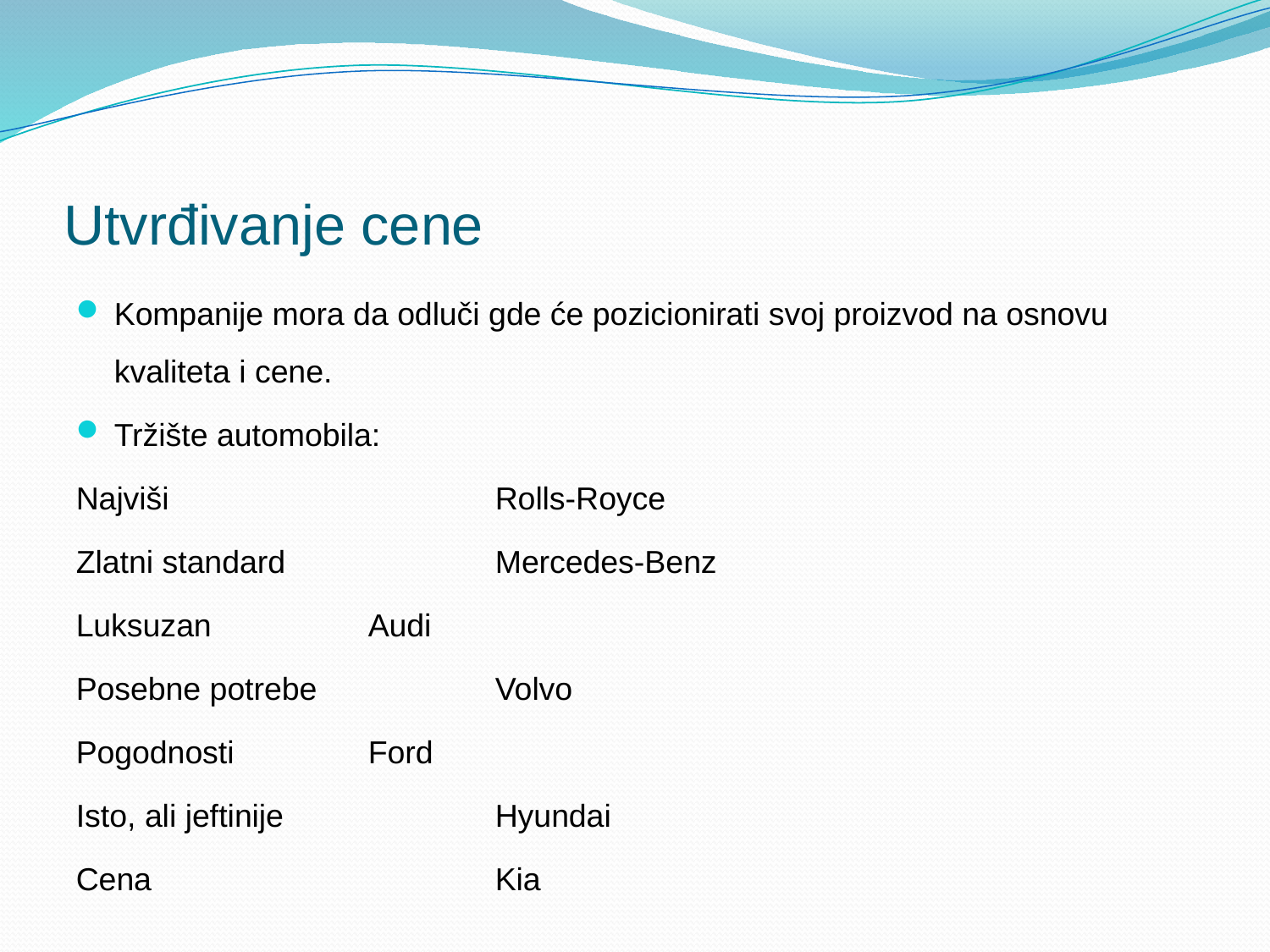

# Utvrđivanje cene
Kompanije mora da odluči gde će pozicionirati svoj proizvod na osnovu kvaliteta i cene.
Tržište automobila:
Najviši			Rolls-Royce
Zlatni standard		Mercedes-Benz
Luksuzan		Audi
Posebne potrebe		Volvo
Pogodnosti		Ford
Isto, ali jeftinije		Hyundai
Cena			Kia